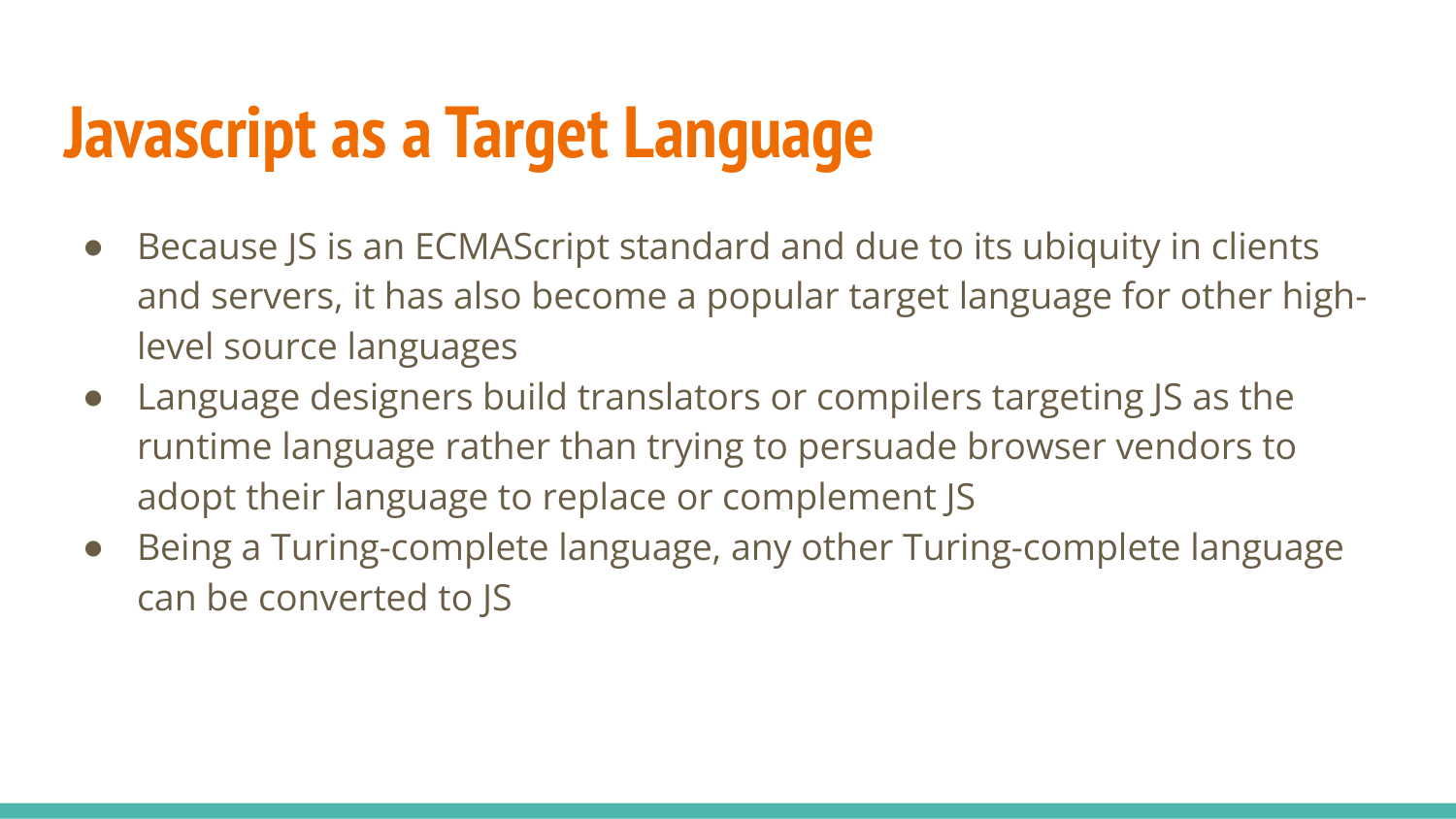

# Javascript as a Target Language
Because JS is an ECMAScript standard and due to its ubiquity in clients and servers, it has also become a popular target language for other high-level source languages
Language designers build translators or compilers targeting JS as the runtime language rather than trying to persuade browser vendors to adopt their language to replace or complement JS
Being a Turing-complete language, any other Turing-complete language can be converted to JS